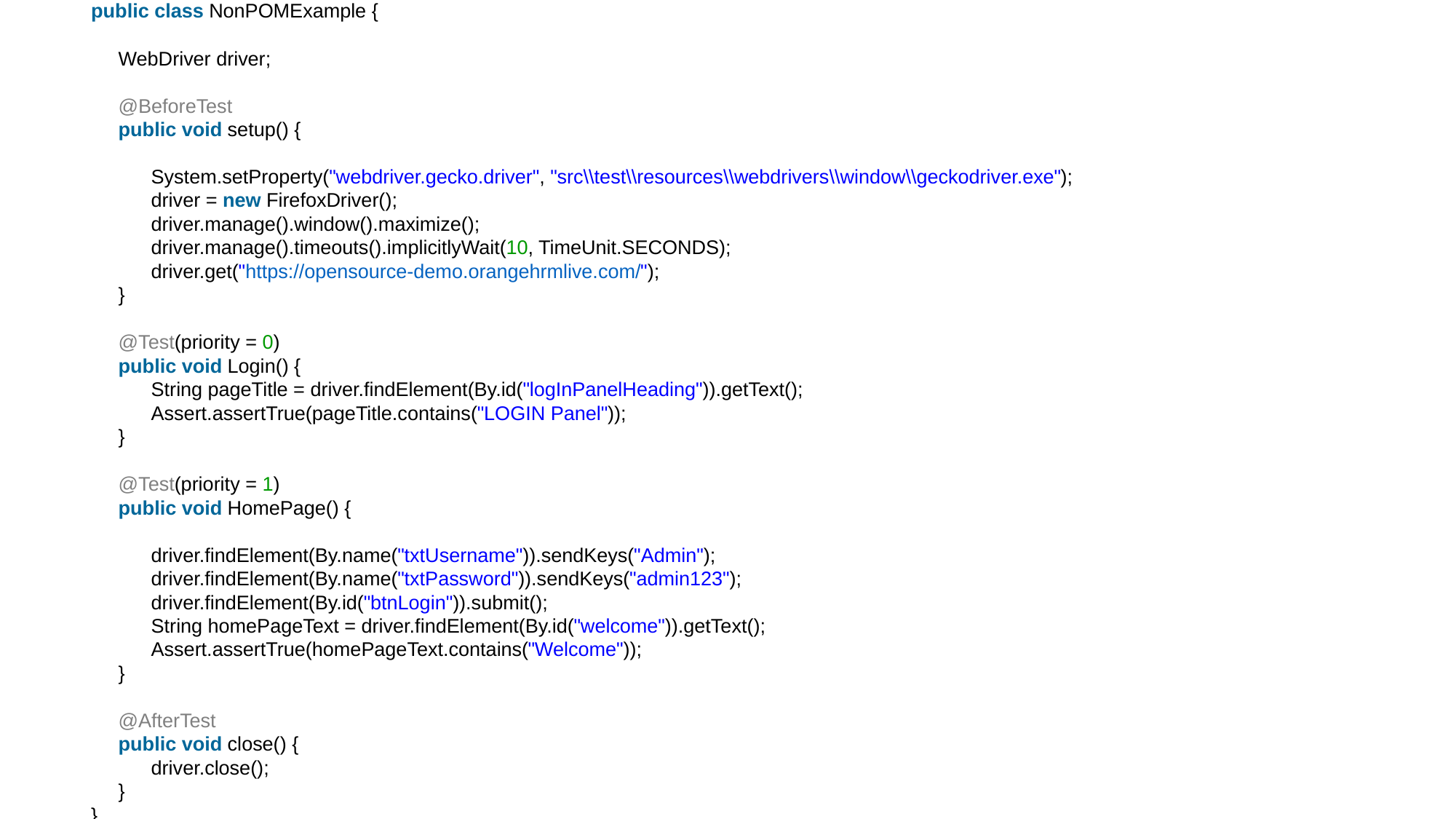

public class NonPOMExample {

     WebDriver driver;

     @BeforeTest
     public void setup() {

           System.setProperty("webdriver.gecko.driver", "src\\test\\resources\\webdrivers\\window\\geckodriver.exe");
           driver = new FirefoxDriver();
           driver.manage().window().maximize();
           driver.manage().timeouts().implicitlyWait(10, TimeUnit.SECONDS);
           driver.get("https://opensource-demo.orangehrmlive.com/");
     }

     @Test(priority = 0)
     public void Login() {
           String pageTitle = driver.findElement(By.id("logInPanelHeading")).getText();
           Assert.assertTrue(pageTitle.contains("LOGIN Panel"));
     }

     @Test(priority = 1)
     public void HomePage() {

           driver.findElement(By.name("txtUsername")).sendKeys("Admin");
           driver.findElement(By.name("txtPassword")).sendKeys("admin123");
           driver.findElement(By.id("btnLogin")).submit();
           String homePageText = driver.findElement(By.id("welcome")).getText();
           Assert.assertTrue(homePageText.contains("Welcome"));
     }

     @AfterTest
     public void close() {
           driver.close();
     }
}